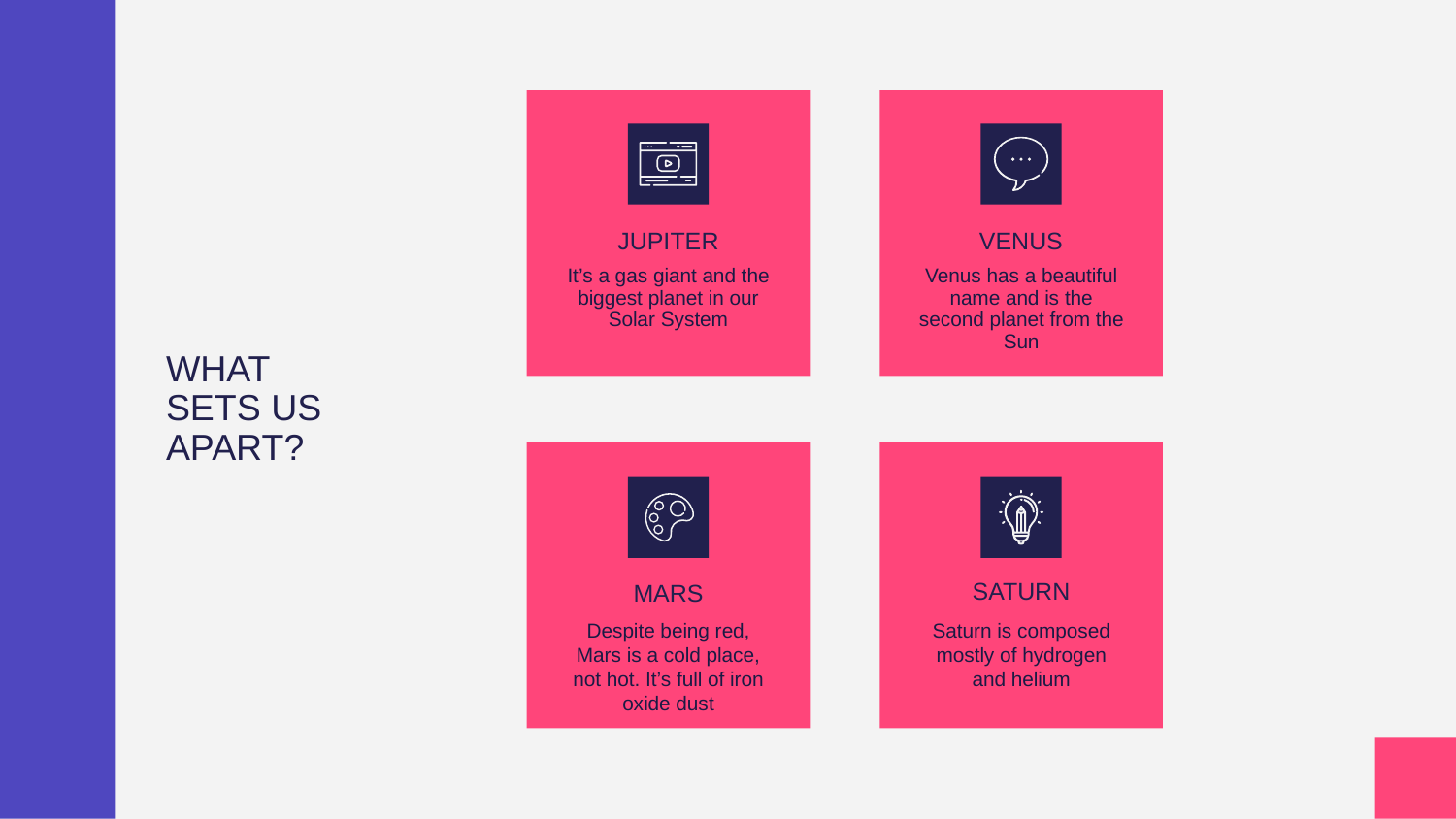

JUPITER
VENUS
Venus has a beautiful name and is the second planet from the Sun
It’s a gas giant and the biggest planet in our Solar System
# WHAT SETS US APART?

SATURN
MARS
Saturn is composed mostly of hydrogen and helium
Despite being red, Mars is a cold place, not hot. It’s full of iron oxide dust